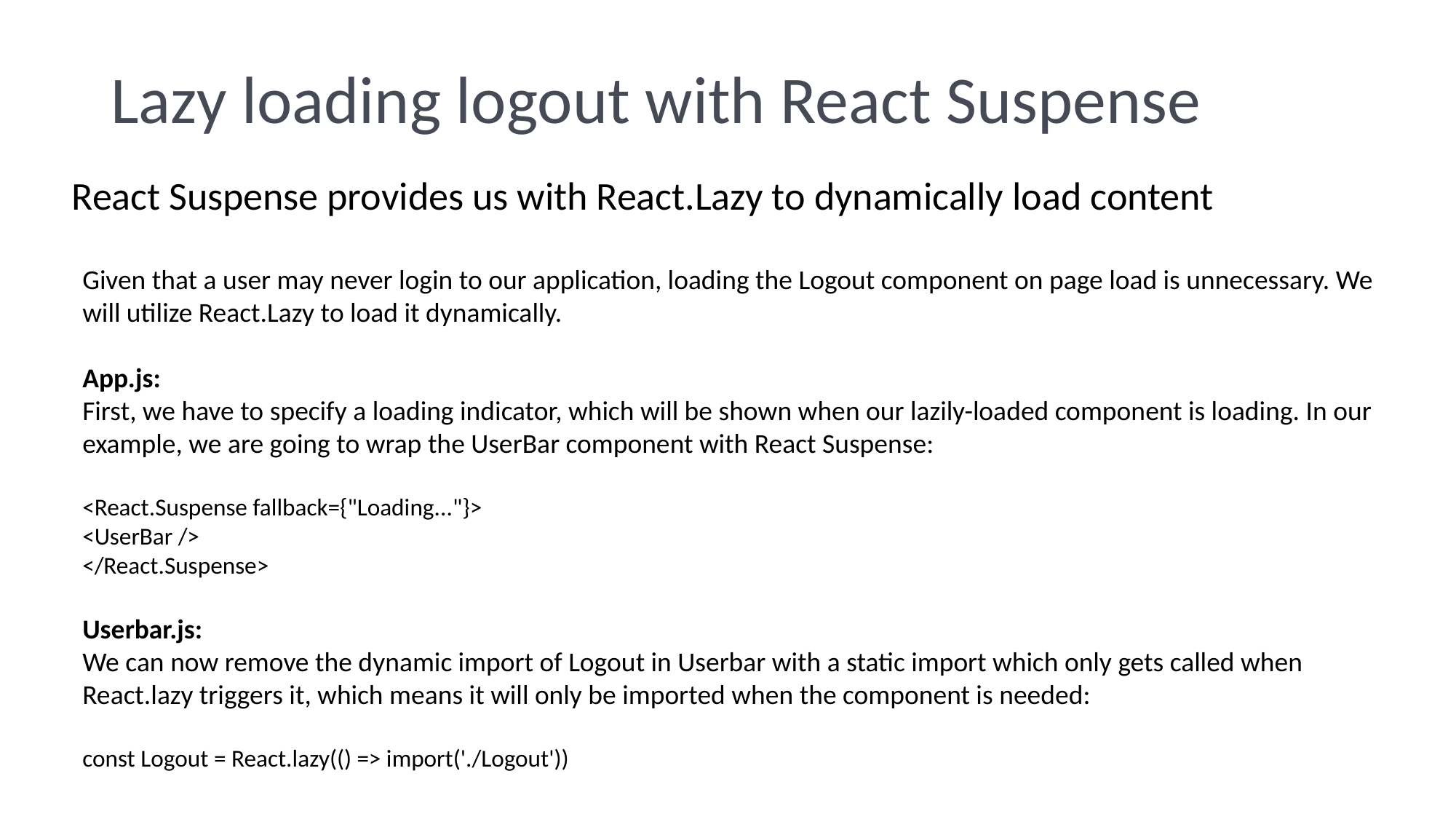

# Lazy loading logout with React Suspense
React Suspense provides us with React.Lazy to dynamically load content

Given that a user may never login to our application, loading the Logout component on page load is unnecessary. We will utilize React.Lazy to load it dynamically.

App.js:
First, we have to specify a loading indicator, which will be shown when our lazily-loaded component is loading. In our example, we are going to wrap the UserBar component with React Suspense:

<React.Suspense fallback={"Loading..."}>
<UserBar />
</React.Suspense>

Userbar.js:
We can now remove the dynamic import of Logout in Userbar with a static import which only gets called when React.lazy triggers it, which means it will only be imported when the component is needed:

const Logout = React.lazy(() => import('./Logout'))